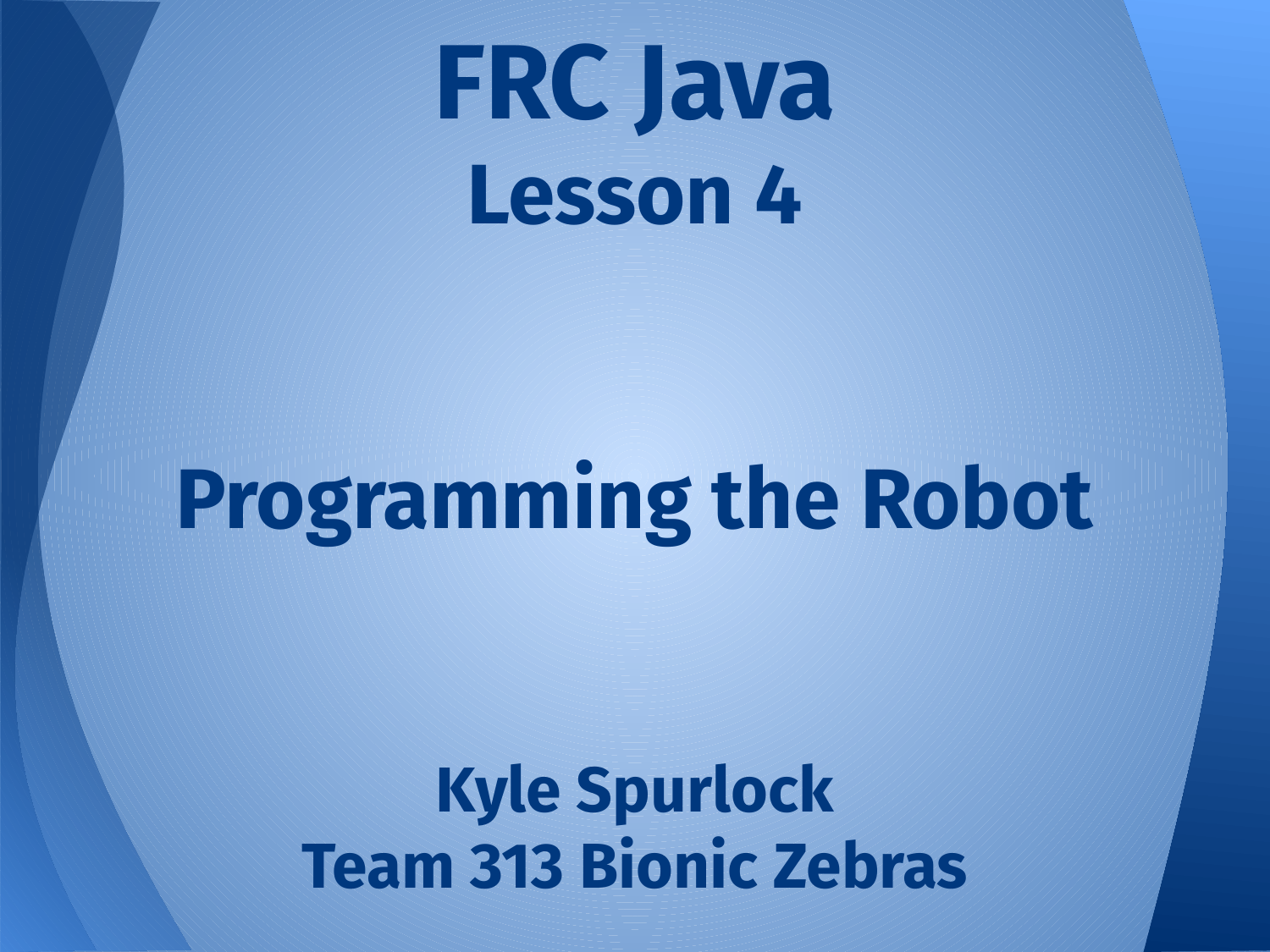

# FRC Java
Lesson 4

Programming the Robot

Kyle Spurlock
Team 313 Bionic Zebras